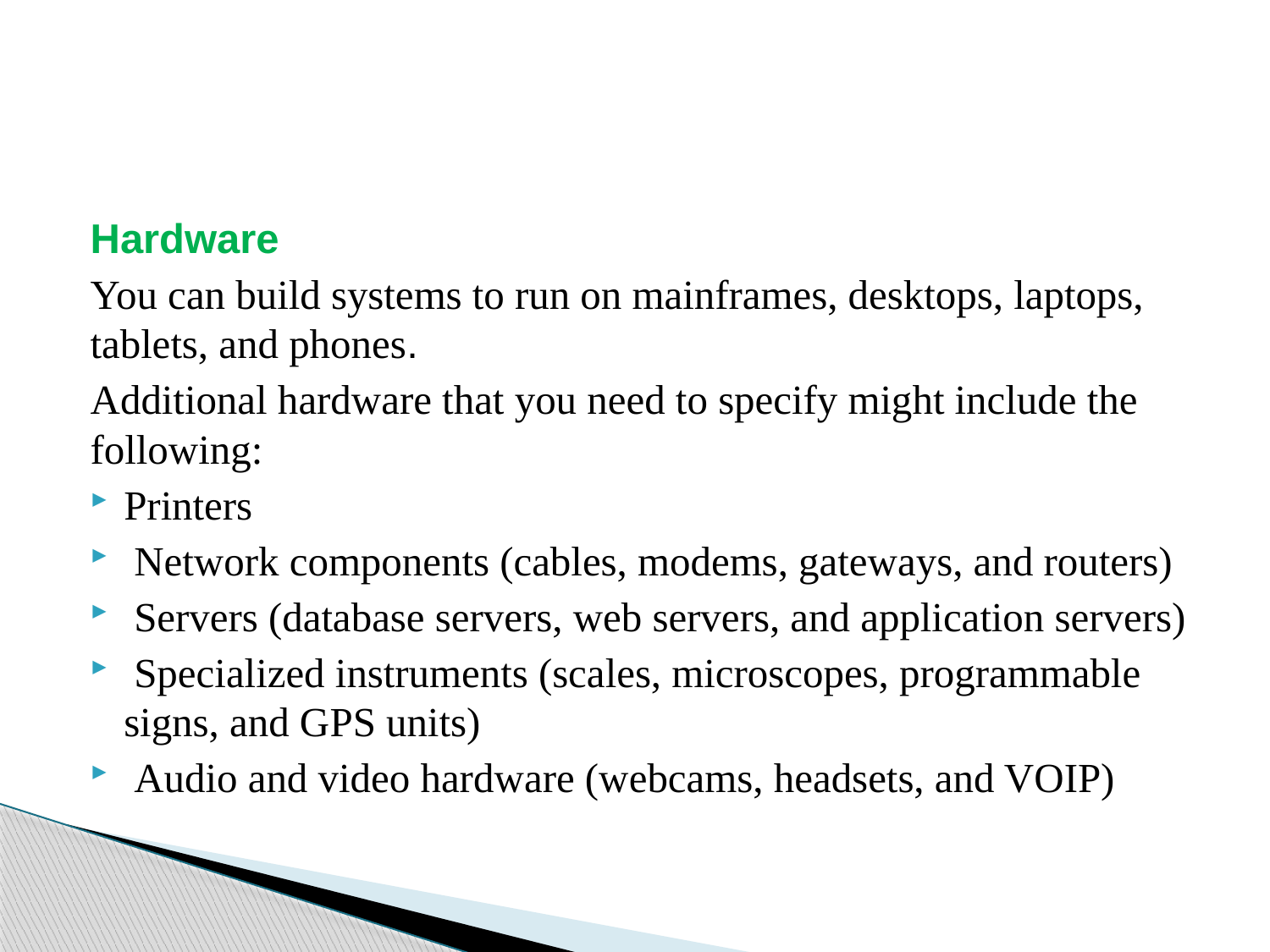

#
Hardware
You can build systems to run on mainframes, desktops, laptops, tablets, and phones.
Additional hardware that you need to specify might include the following:
Printers
 Network components (cables, modems, gateways, and routers)
 Servers (database servers, web servers, and application servers)
 Specialized instruments (scales, microscopes, programmable signs, and GPS units)
 Audio and video hardware (webcams, headsets, and VOIP)